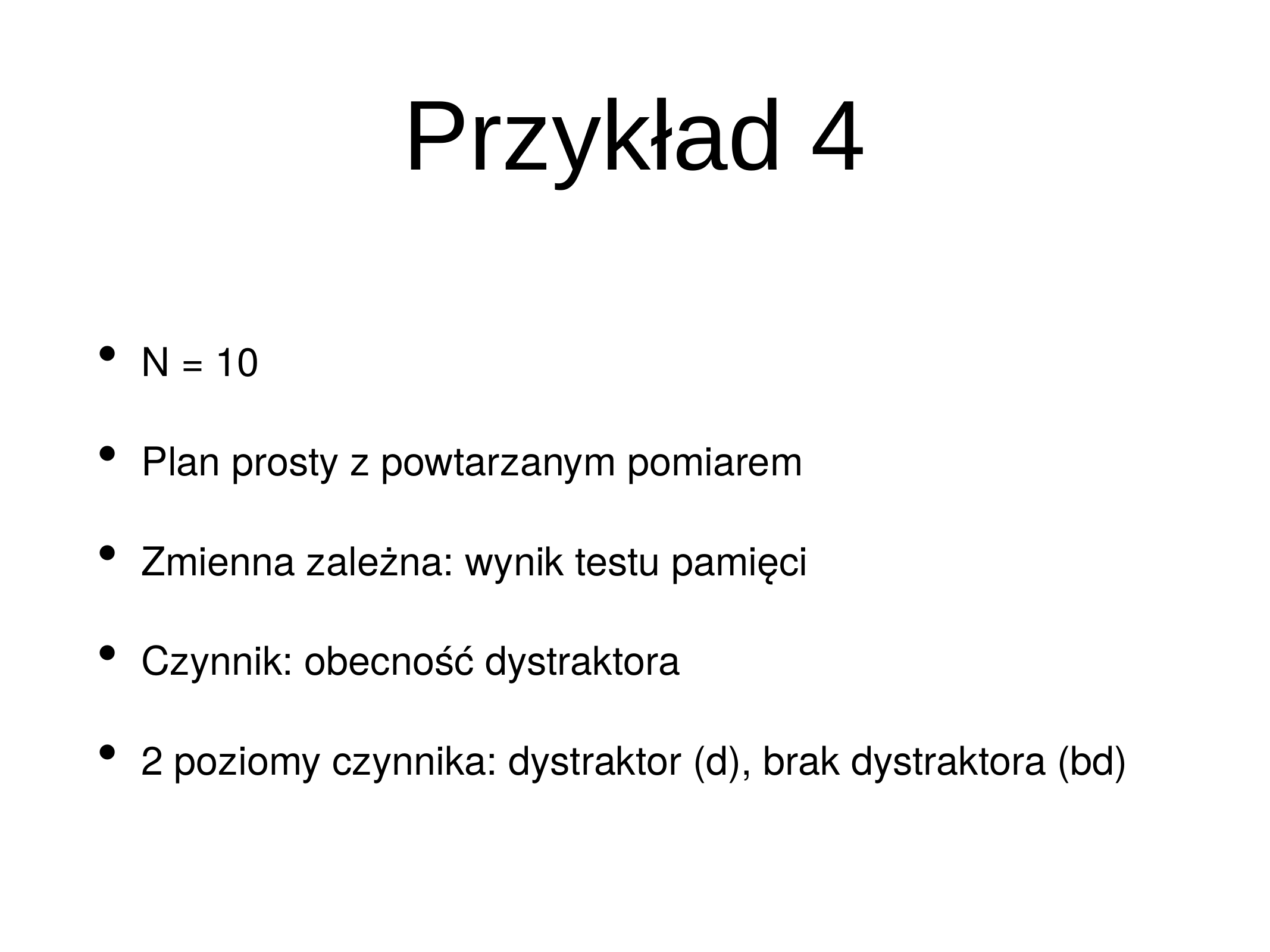

# Przykład 4
N = 10
Plan prosty z powtarzanym pomiarem
Zmienna zależna: wynik testu pamięci
Czynnik: obecność dystraktora
2 poziomy czynnika: dystraktor (d), brak dystraktora (bd)